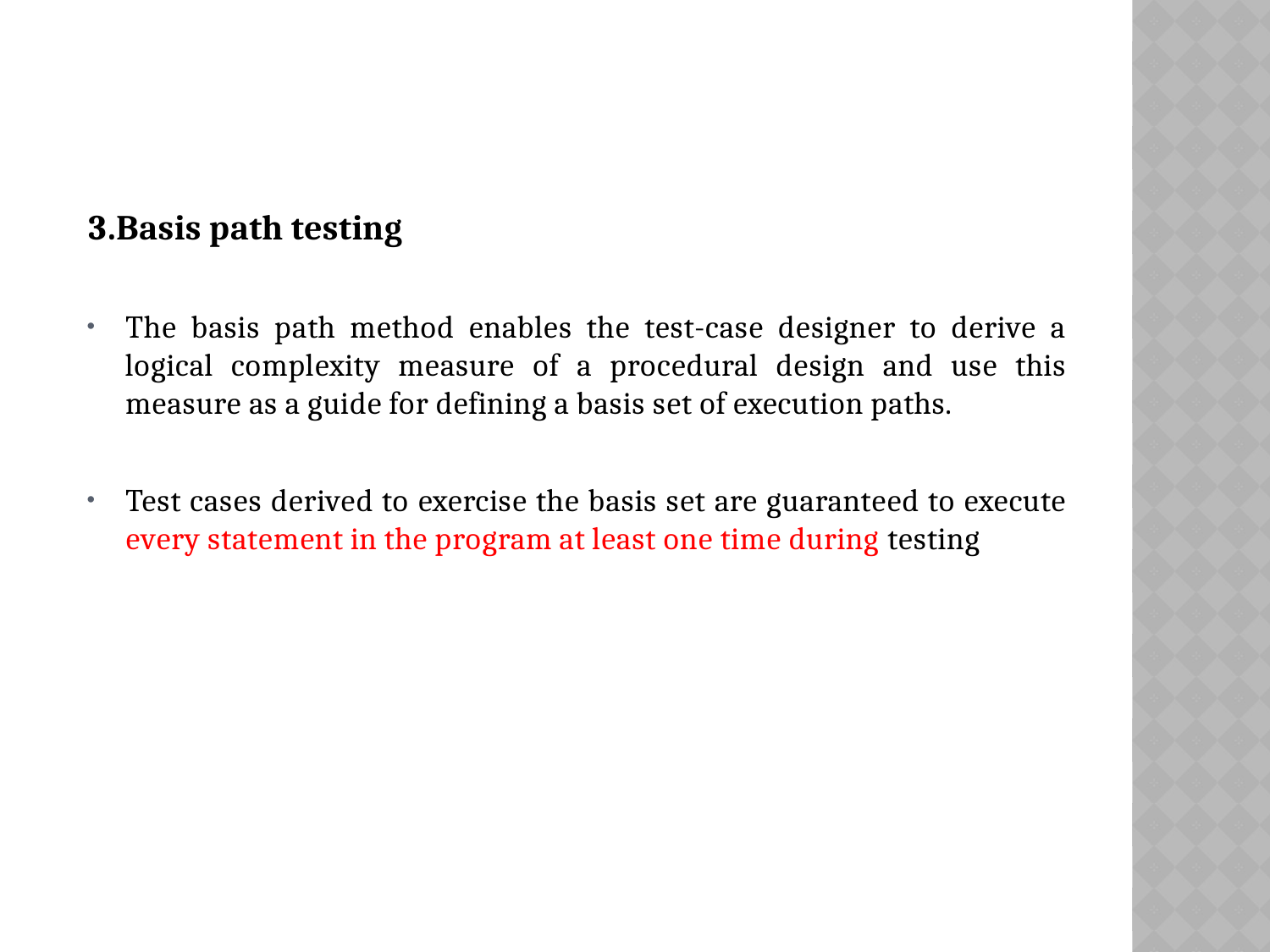

3.Basis path testing

The basis path method enables the test-case designer to derive a logical complexity measure of a procedural design and use this measure as a guide for defining a basis set of execution paths.

Test cases derived to exercise the basis set are guaranteed to execute every statement in the program at least one time during testing